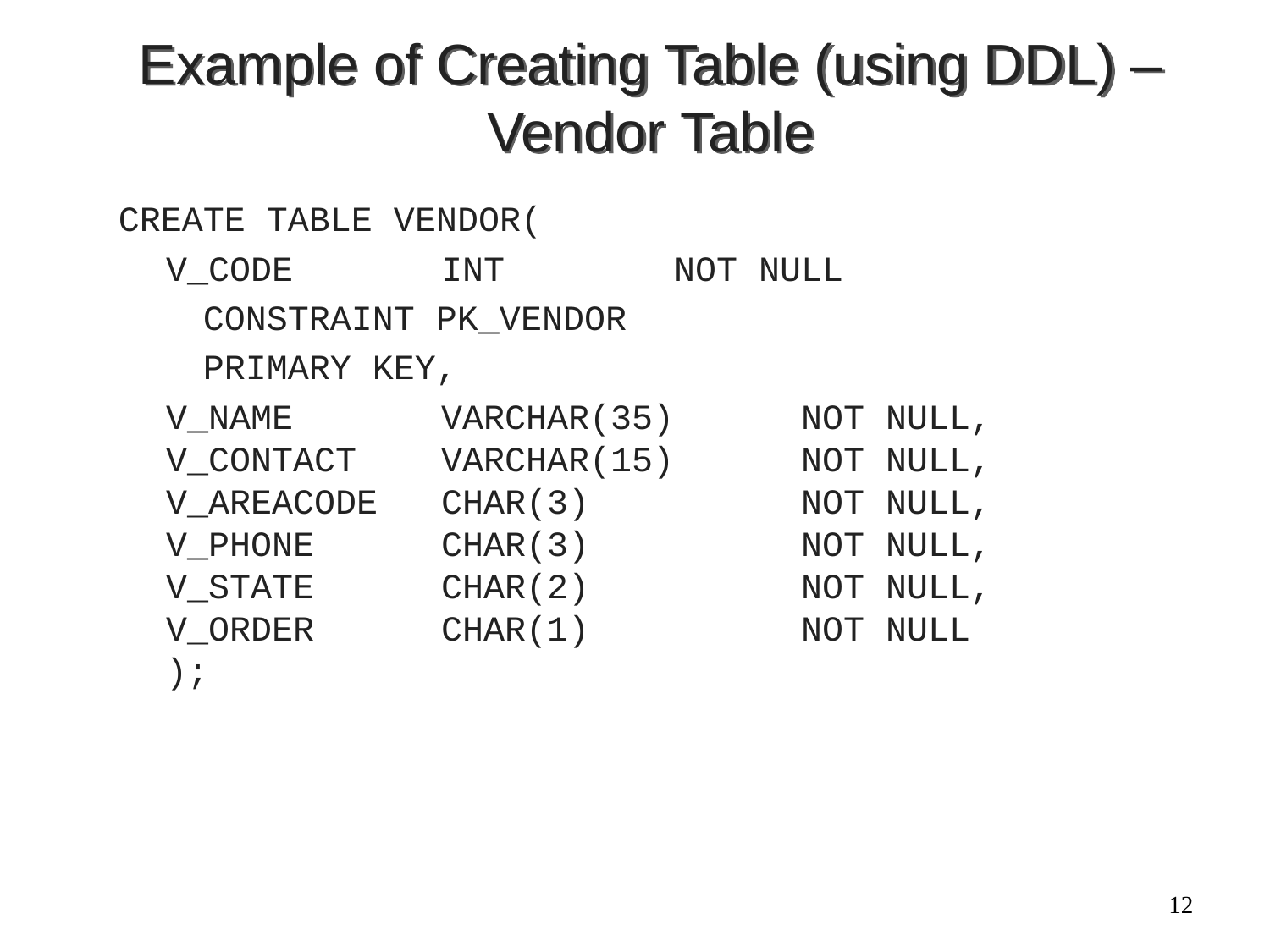

# Example of Creating Table (using DDL) – Vendor Table
CREATE TABLE VENDOR(
	V_CODE 	 INT 		NOT NULL
    CONSTRAINT PK_VENDOR
    PRIMARY KEY,
	V_NAME	 VARCHAR(35) 	NOT NULL,
V_CONTACT	 VARCHAR(15) 	NOT NULL,
V_AREACODE	 CHAR(3)		NOT NULL,
V_PHONE	 CHAR(3)		NOT NULL,
V_STATE	 CHAR(2)		NOT NULL,
V_ORDER	 CHAR(1)		NOT NULL
);
12